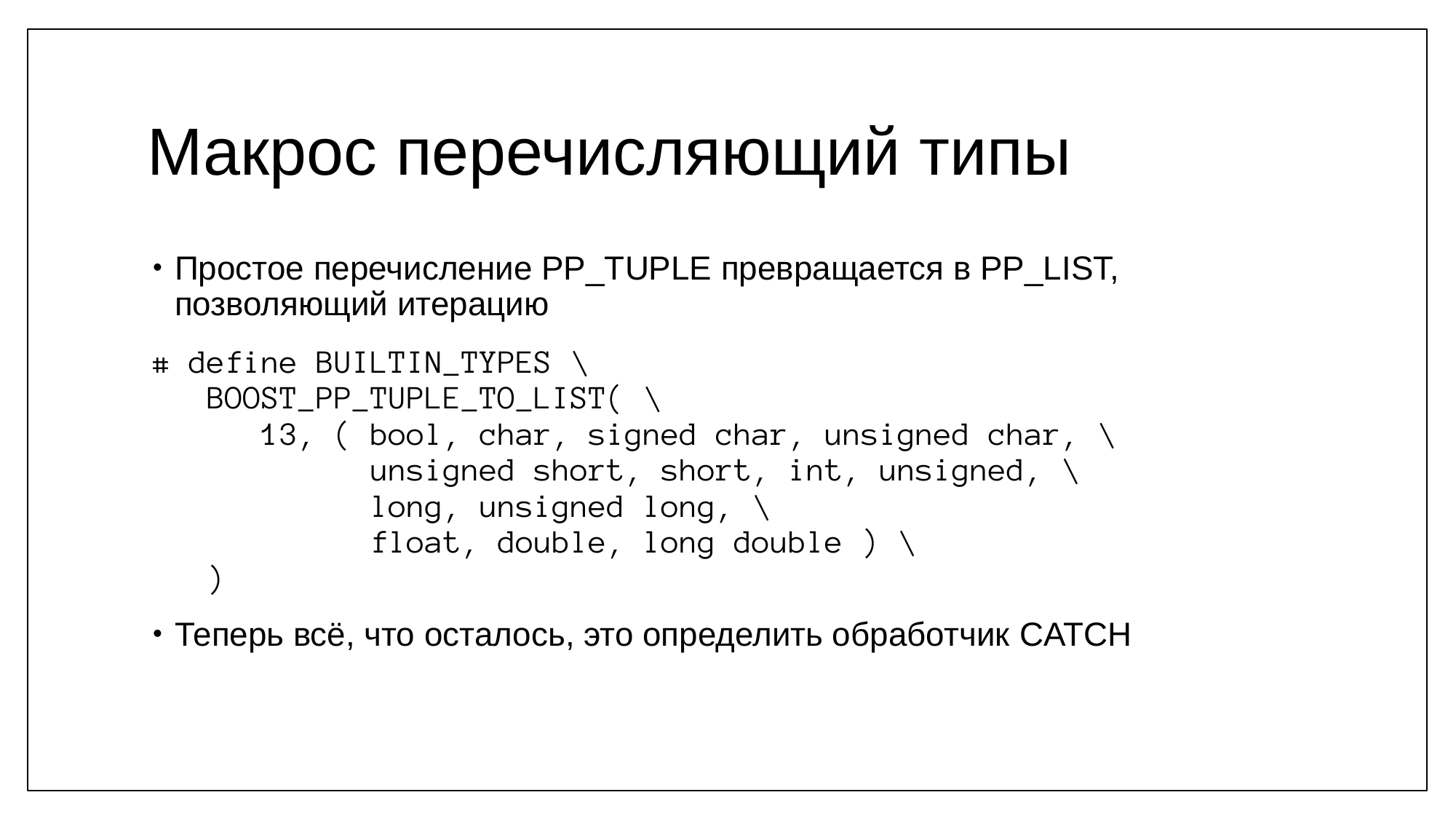

# Макрос перечисляющий типы
Простое перечисление PP_TUPLE превращается в PP_LIST, позволяющий итерацию
# define BUILTIN_TYPES \ BOOST_PP_TUPLE_TO_LIST( \ 13, ( bool, char, signed char, unsigned char, \ unsigned short, short, int, unsigned, \ long, unsigned long, \ float, double, long double ) \ )
Теперь всё, что осталось, это определить обработчик CATCH